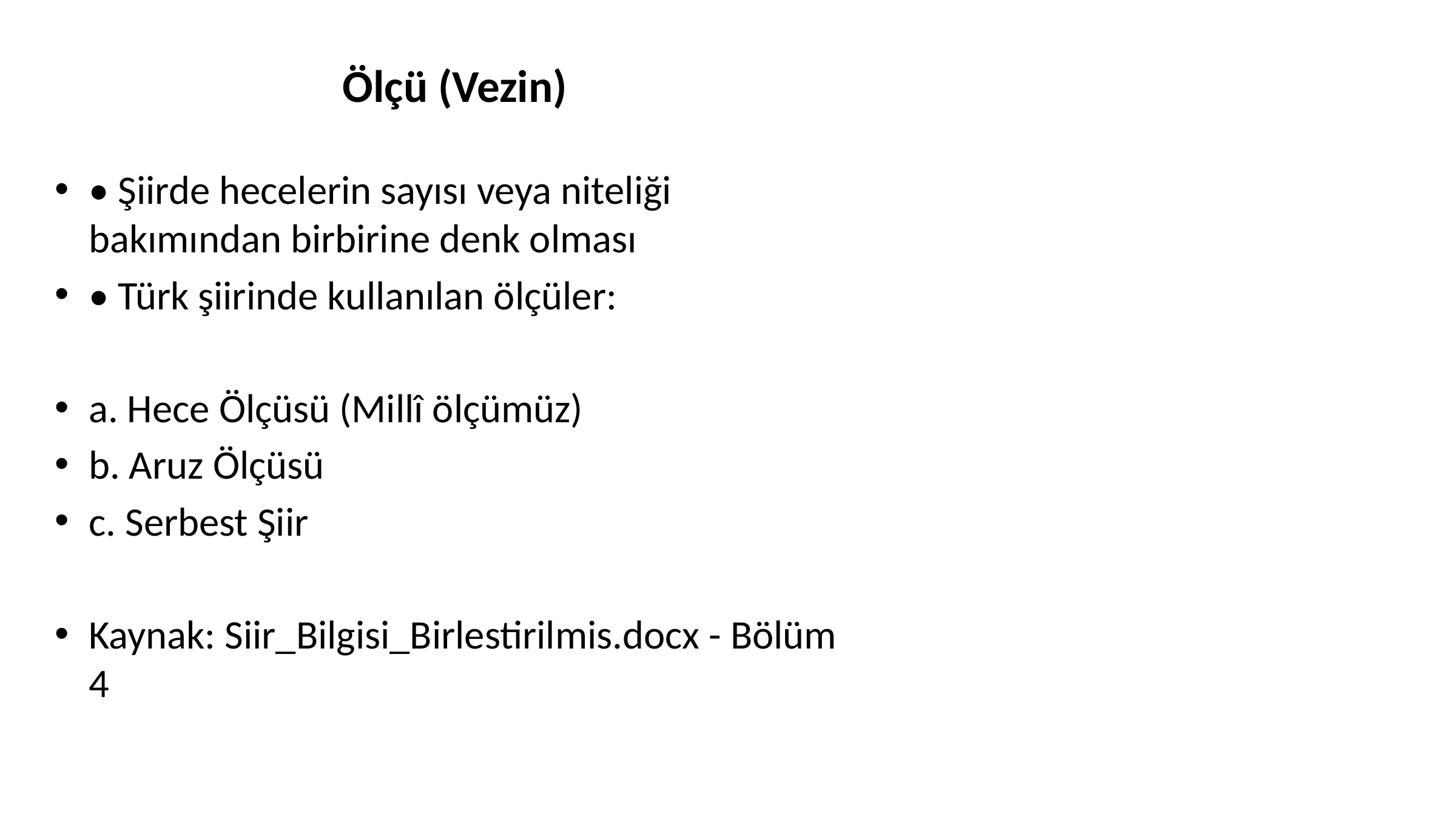

# Ölçü (Vezin)
• Şiirde hecelerin sayısı veya niteliği bakımından birbirine denk olması
• Türk şiirinde kullanılan ölçüler:

a. Hece Ölçüsü (Millî ölçümüz)
b. Aruz Ölçüsü
c. Serbest Şiir

Kaynak: Siir_Bilgisi_Birlestirilmis.docx - Bölüm 4